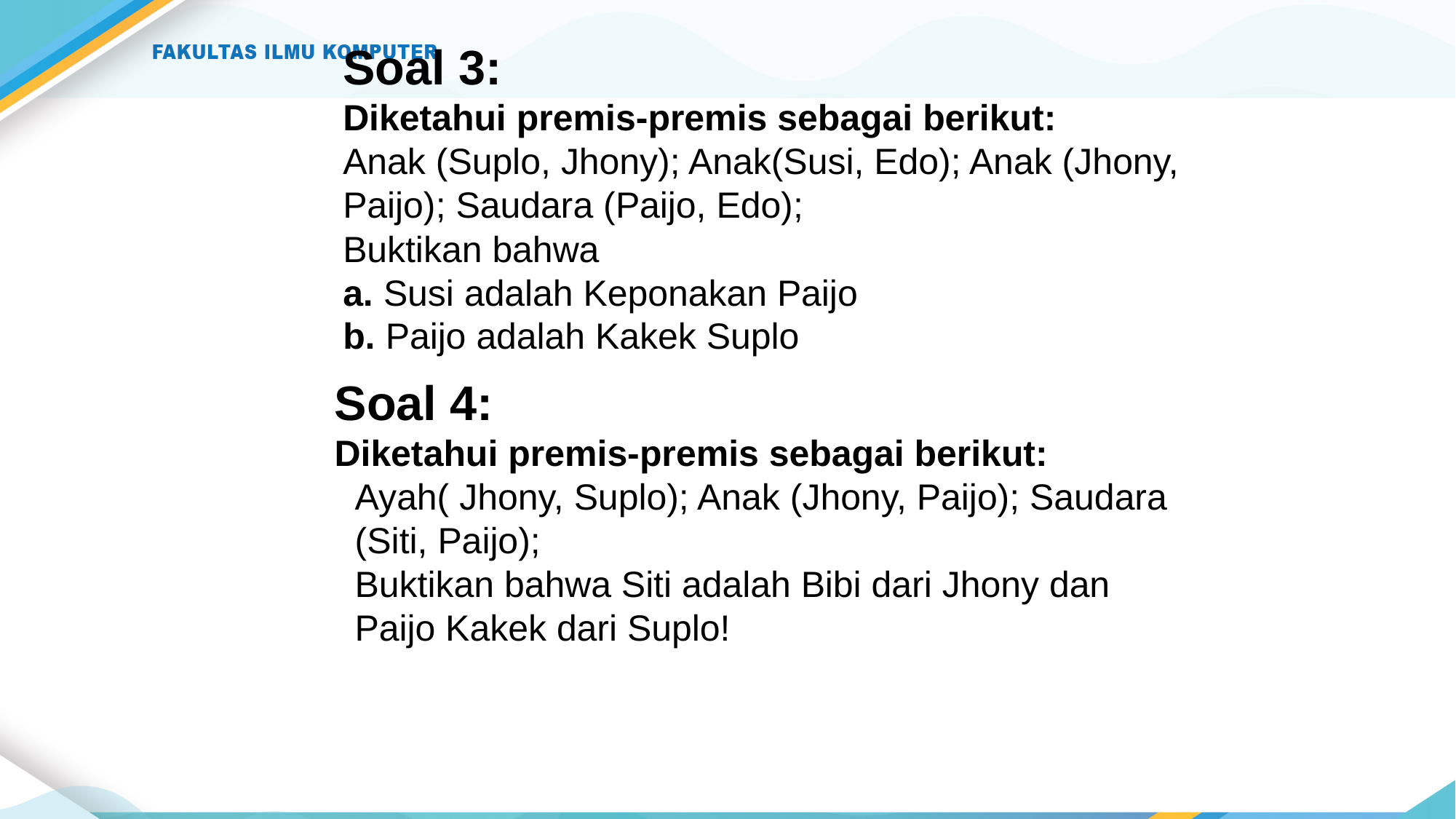

Soal 3:
Diketahui premis-premis sebagai berikut:
Anak (Suplo, Jhony); Anak(Susi, Edo); Anak (Jhony, Paijo); Saudara (Paijo, Edo);
Buktikan bahwa
a. Susi adalah Keponakan Paijo
b. Paijo adalah Kakek Suplo
#

Soal 4:
Diketahui premis-premis sebagai berikut:
Ayah( Jhony, Suplo); Anak (Jhony, Paijo); Saudara (Siti, Paijo);
Buktikan bahwa Siti adalah Bibi dari Jhony dan Paijo Kakek dari Suplo!